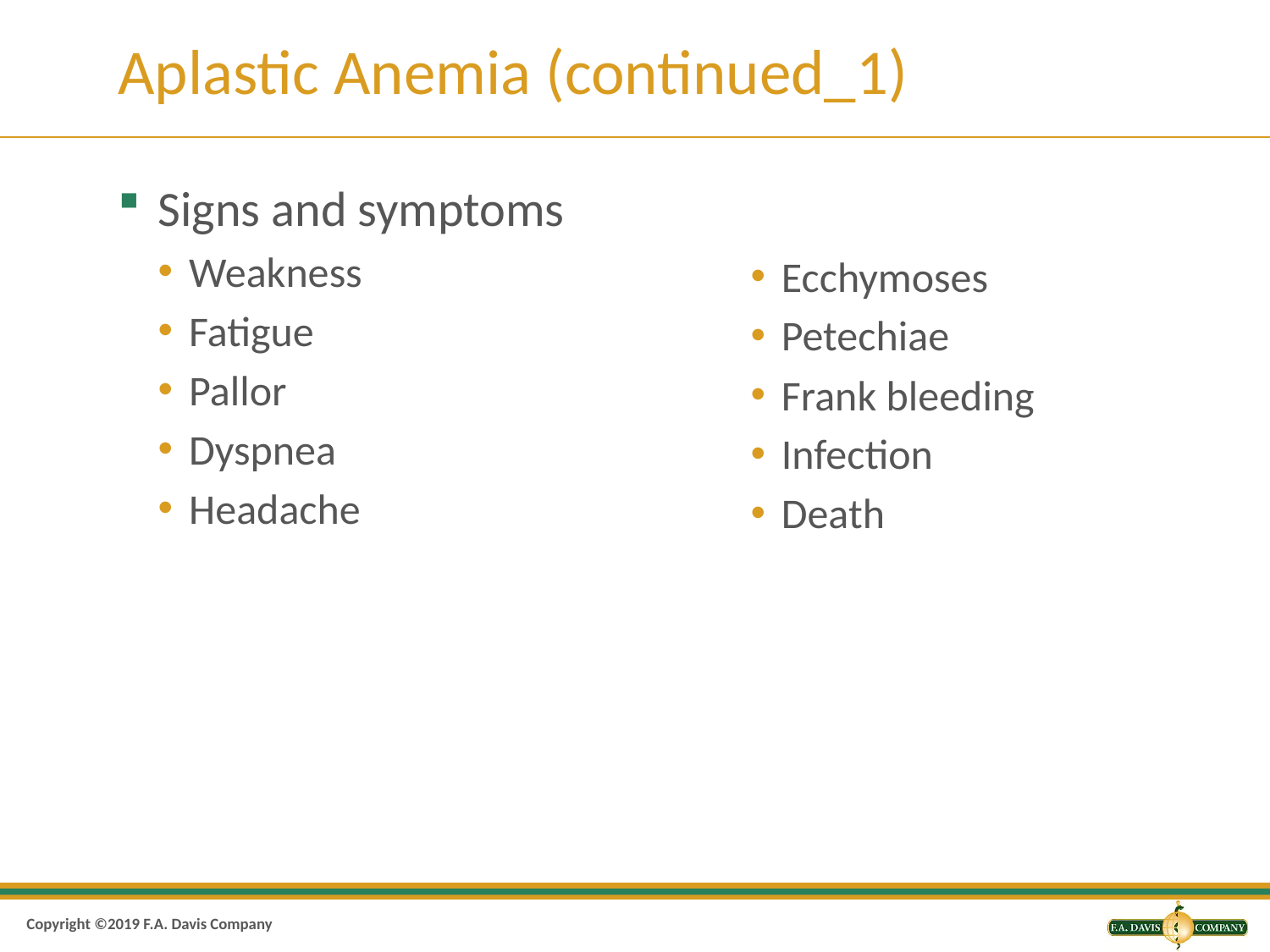

# Aplastic Anemia (continued_1)
Signs and symptoms
Weakness
Fatigue
Pallor
Dyspnea
Headache
Ecchymoses
Petechiae
Frank bleeding
Infection
Death